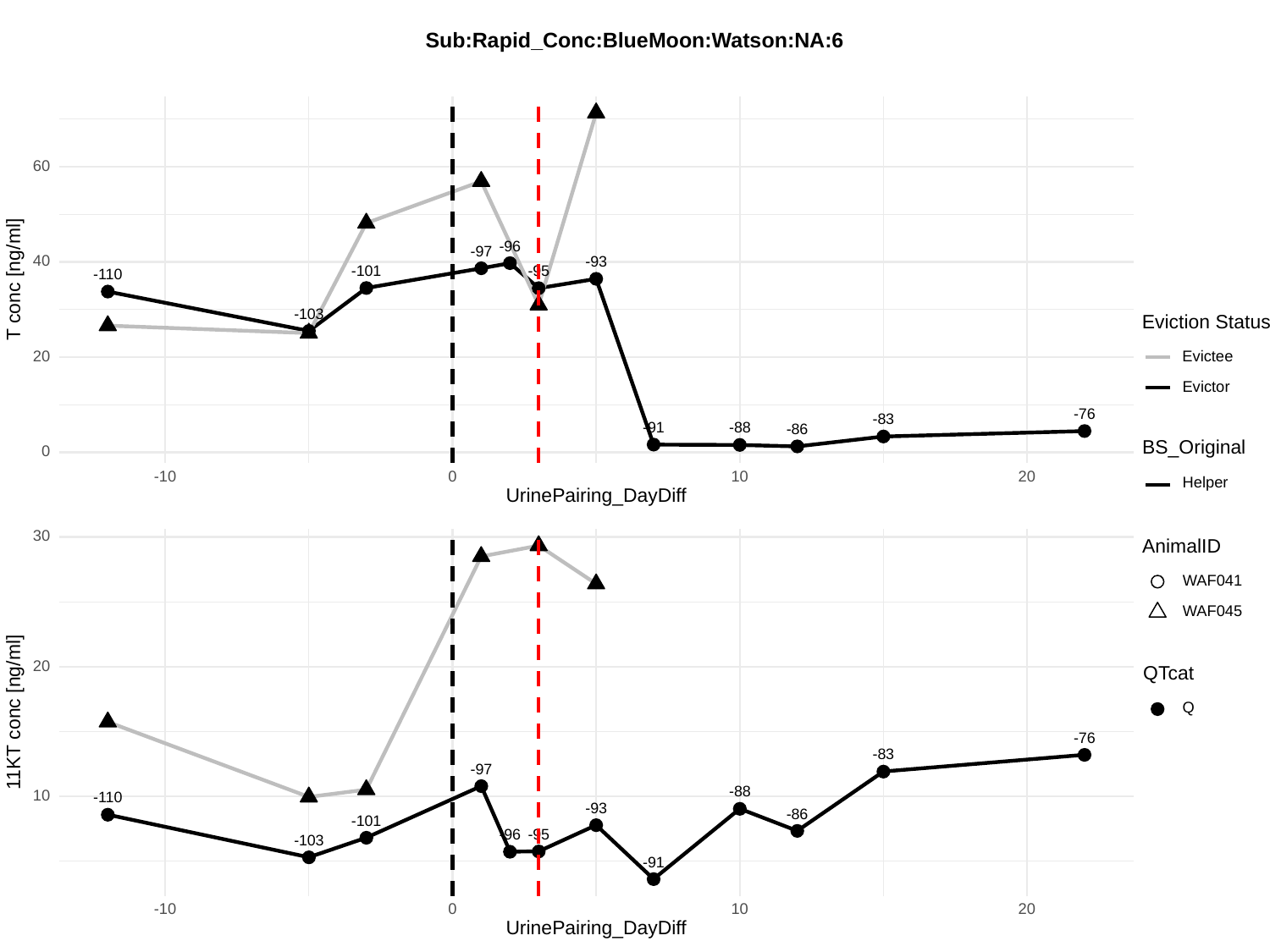

Sub:Rapid_Conc:BlueMoon:Watson:NA:6

60

-96
-97
40

-93

-101
-95
-110
T conc [ng/ml]

-103

Eviction Status

20
Evictee

Evictor

-76
-83
-91
-88
-86

BS_Original

0

-10
0
10
20
Helper

UrinePairing_DayDiff

30

AnimalID

WAF041

WAF045
20

QTcat
Q

11KT conc [ng/ml]

-76

-83

-97

-88

10
-110

-93

-86
-101

-95
-96

-103

-91

-10
0
10
20
UrinePairing_DayDiff